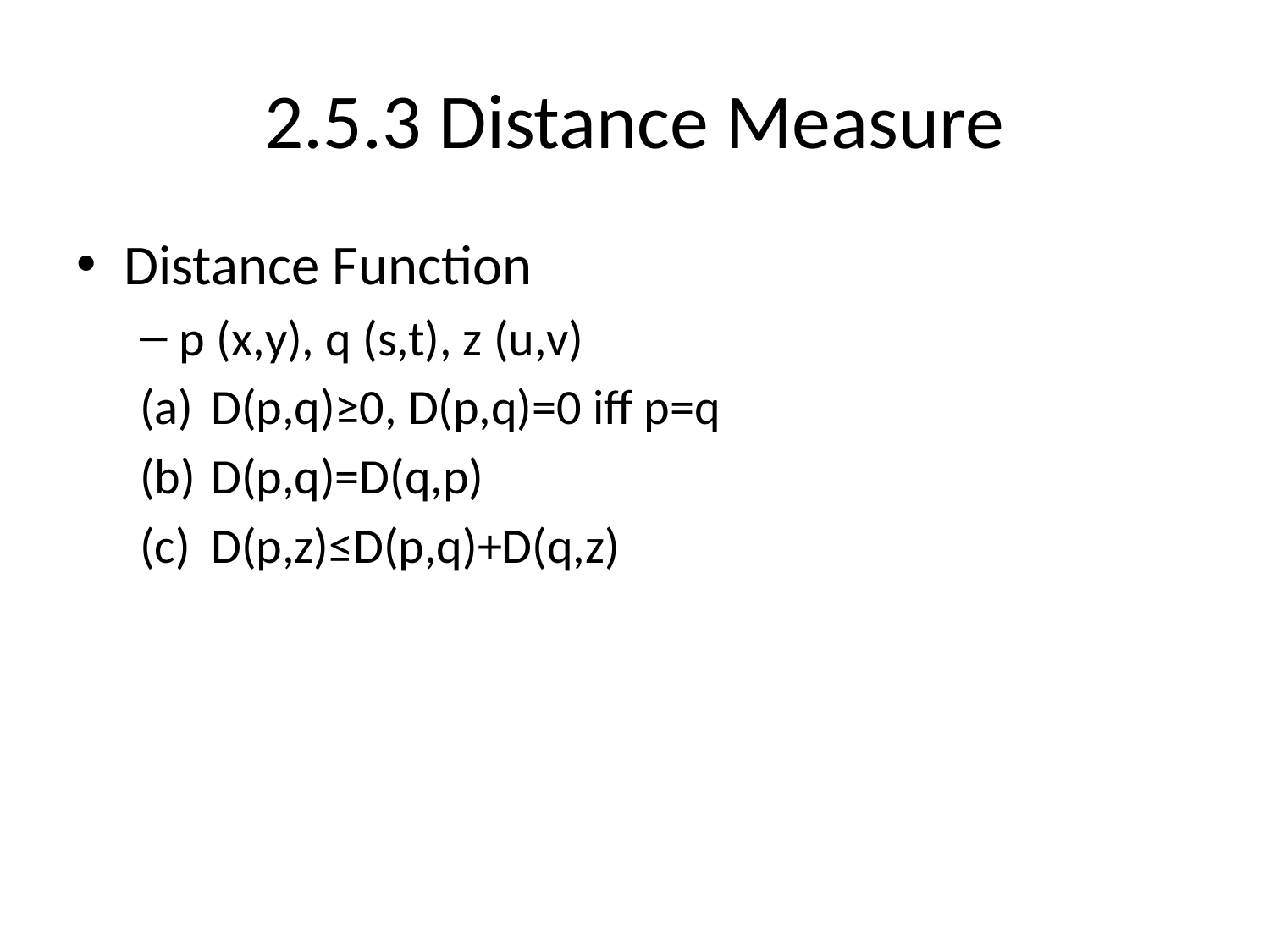

# 2.5.3 Distance Measure
Distance Function
p (x,y), q (s,t), z (u,v)
D(p,q)≥0, D(p,q)=0 iff p=q
D(p,q)=D(q,p)
D(p,z)≤D(p,q)+D(q,z)